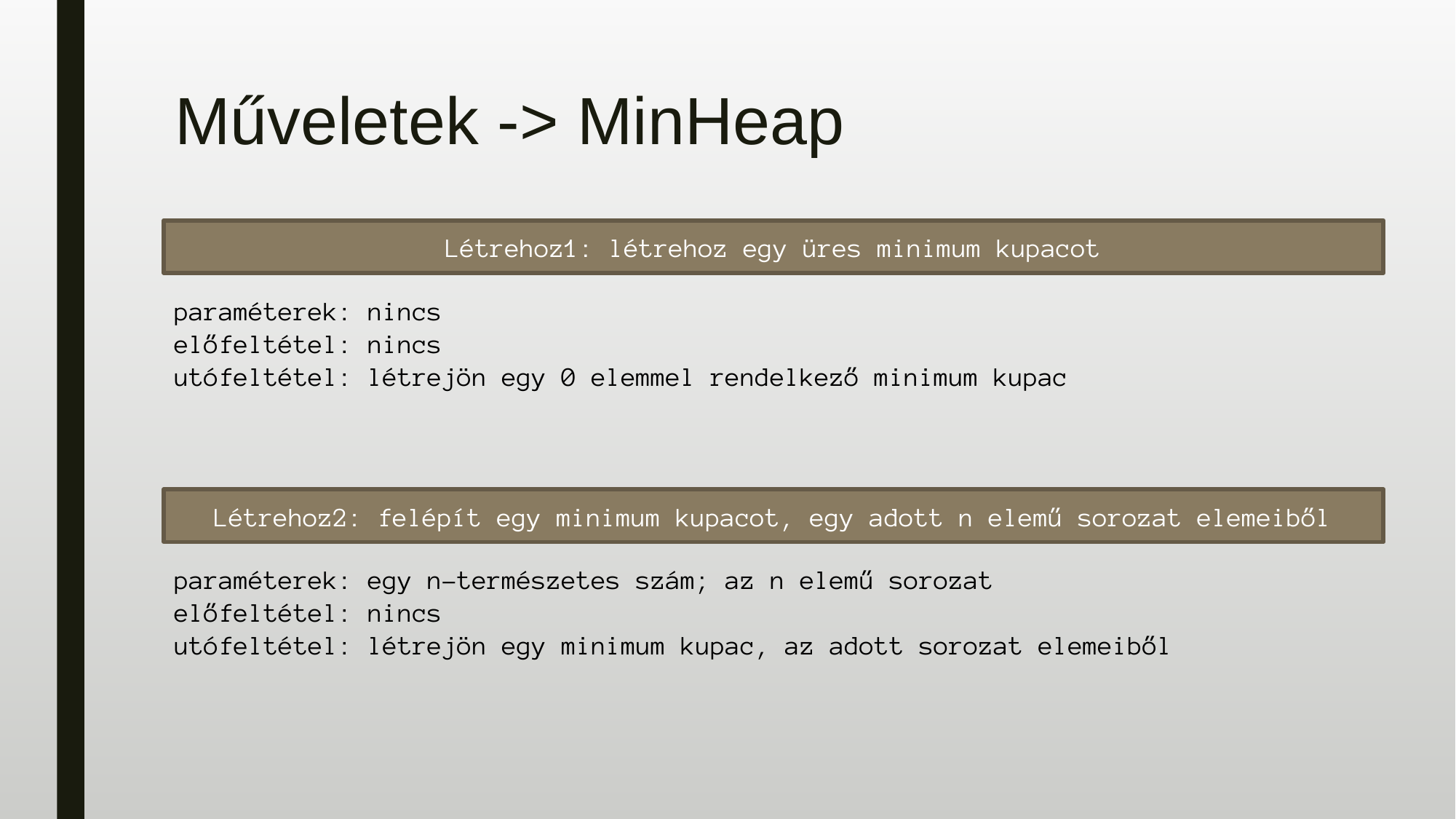

# Műveletek -> MinHeap
Létrehoz1: létrehoz egy üres minimum kupacot
paraméterek: nincs
előfeltétel: nincs
utófeltétel: létrejön egy 0 elemmel rendelkező minimum kupac
Létrehoz2: felépít egy minimum kupacot, egy adott n elemű sorozat elemeiből
paraméterek: egy n-természetes szám; az n elemű sorozat
előfeltétel: nincs
utófeltétel: létrejön egy minimum kupac, az adott sorozat elemeiből